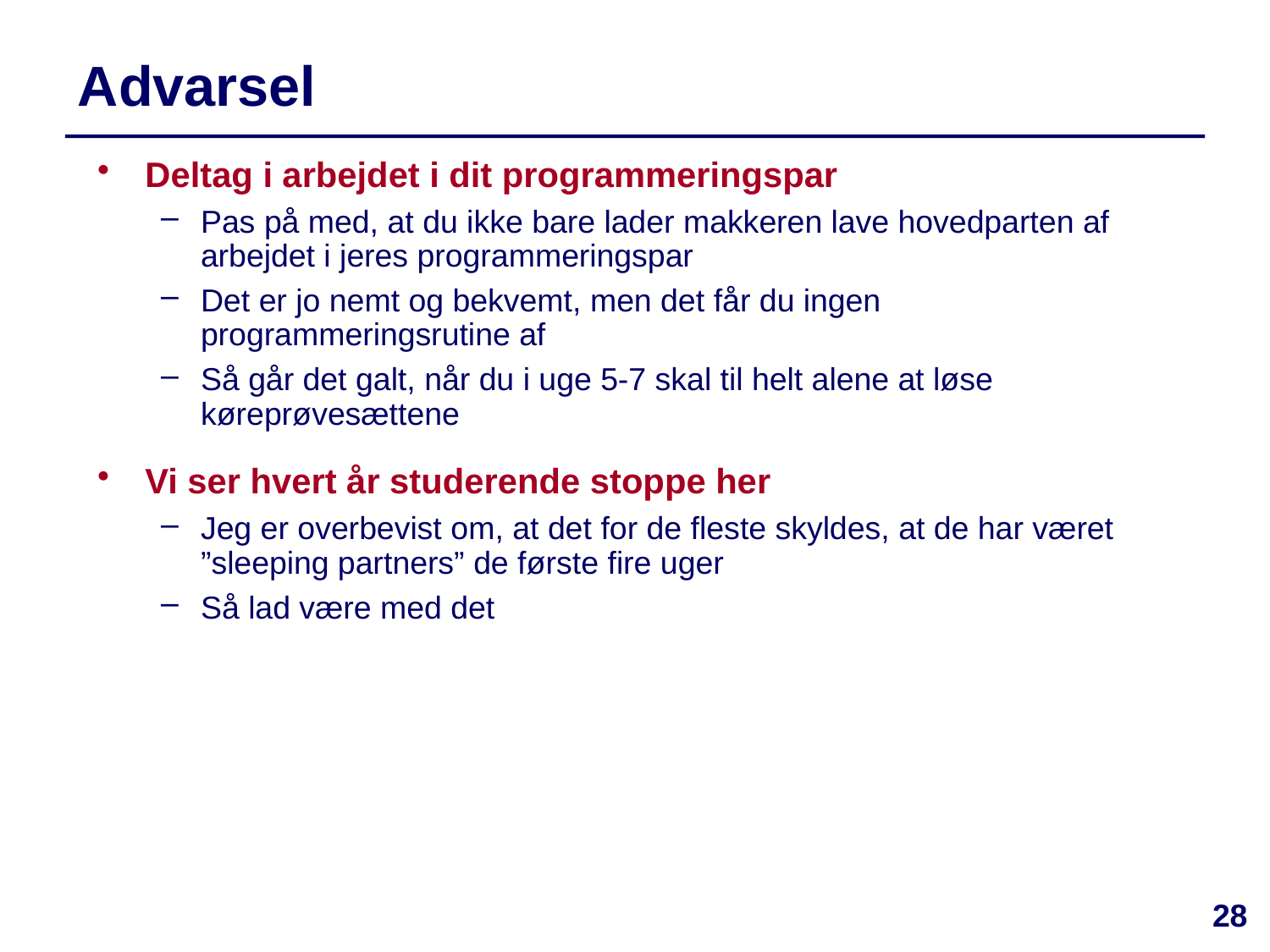

# Advarsel
Deltag i arbejdet i dit programmeringspar
Pas på med, at du ikke bare lader makkeren lave hovedparten af arbejdet i jeres programmeringspar
Det er jo nemt og bekvemt, men det får du ingen programmeringsrutine af
Så går det galt, når du i uge 5-7 skal til helt alene at løse køreprøvesættene
Vi ser hvert år studerende stoppe her
Jeg er overbevist om, at det for de fleste skyldes, at de har været ”sleeping partners” de første fire uger
Så lad være med det

28